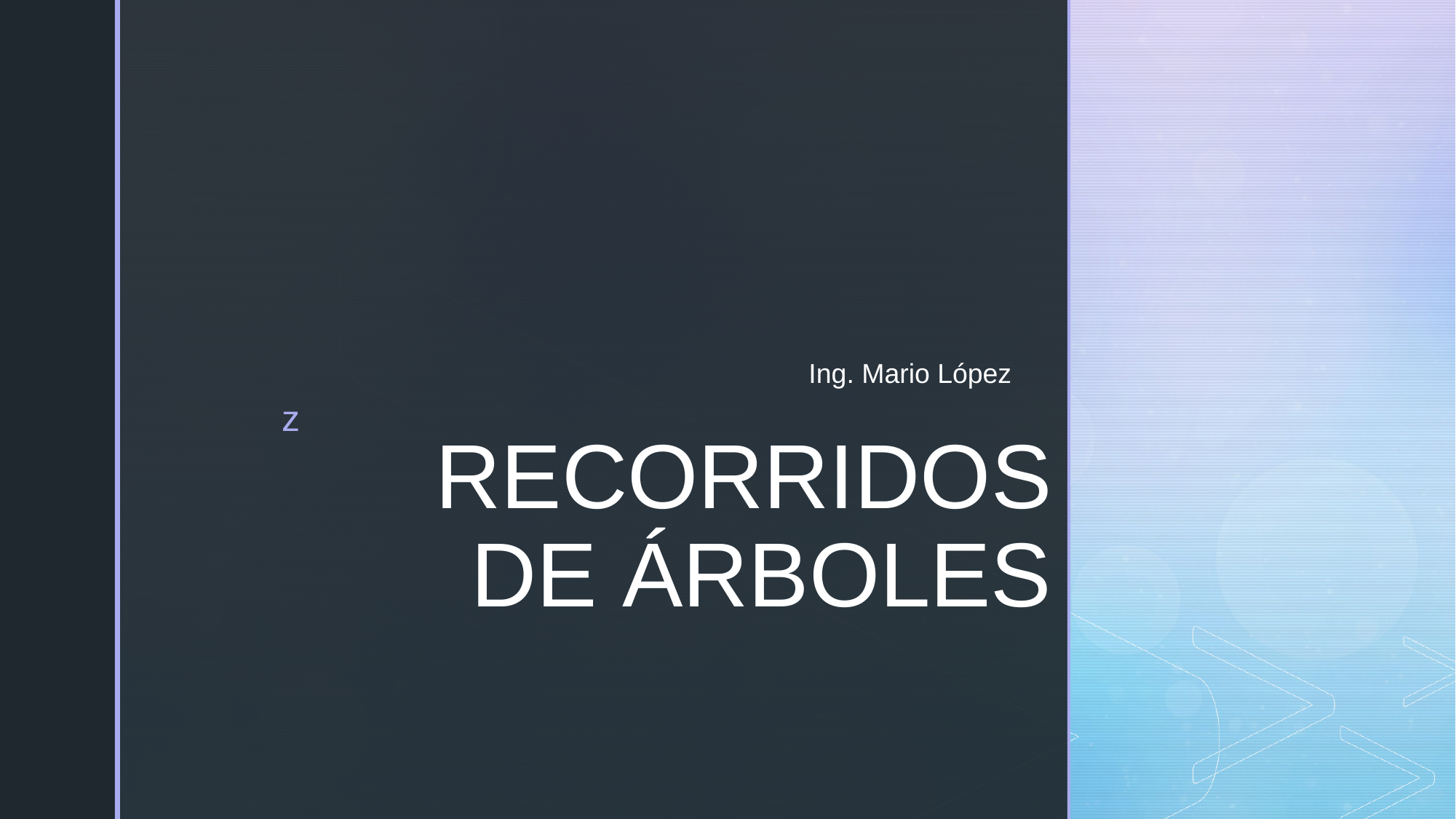

Ing. Mario López
# RECORRIDOS DE ÁRBOLES